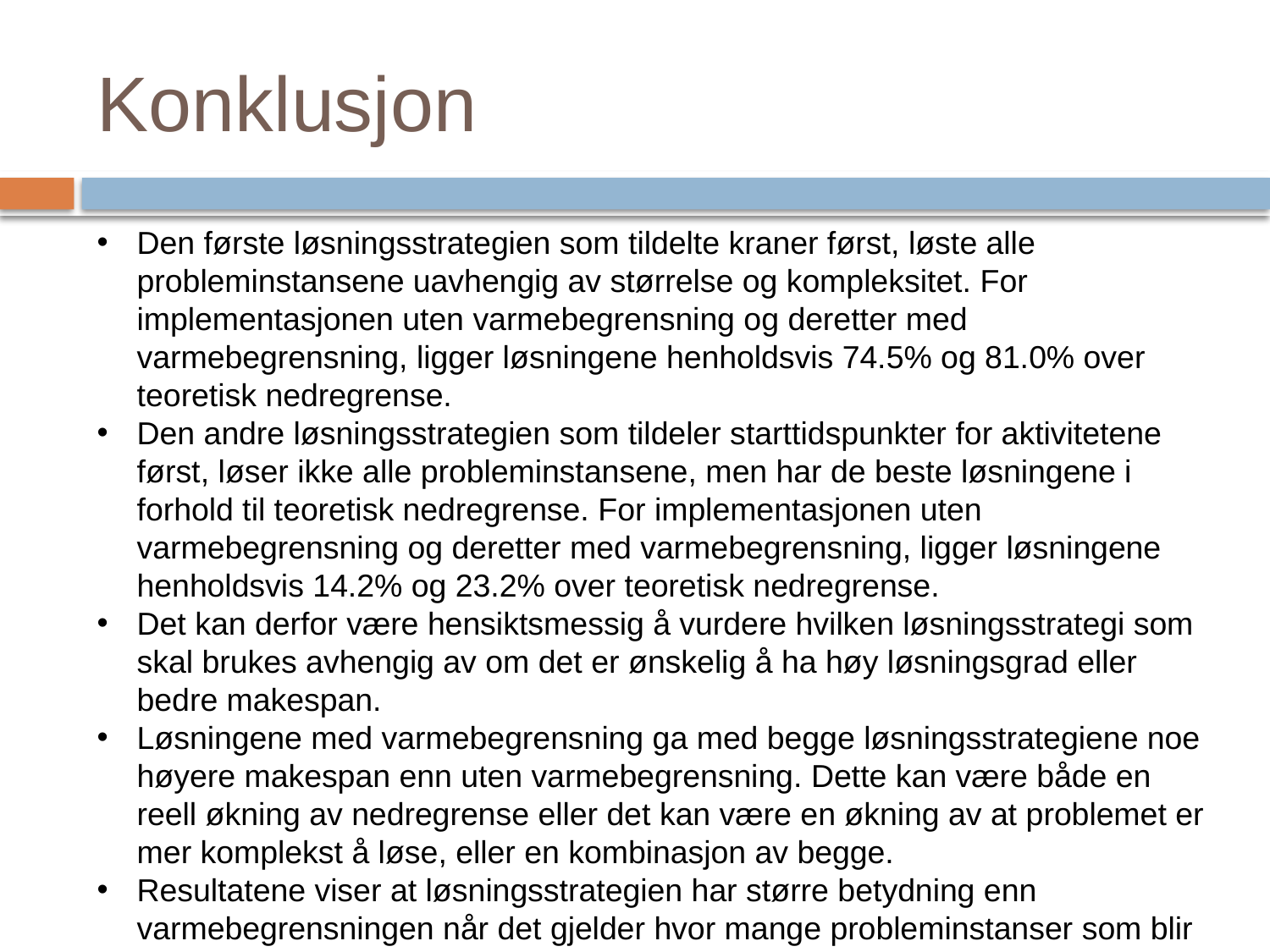

# Konklusjon
Den første løsningsstrategien som tildelte kraner først, løste alle probleminstansene uavhengig av størrelse og kompleksitet. For implementasjonen uten varmebegrensning og deretter med varmebegrensning, ligger løsningene henholdsvis 74.5% og 81.0% over teoretisk nedregrense.
Den andre løsningsstrategien som tildeler starttidspunkter for aktivitetene først, løser ikke alle probleminstansene, men har de beste løsningene i forhold til teoretisk nedregrense. For implementasjonen uten varmebegrensning og deretter med varmebegrensning, ligger løsningene henholdsvis 14.2% og 23.2% over teoretisk nedregrense.
Det kan derfor være hensiktsmessig å vurdere hvilken løsningsstrategi som skal brukes avhengig av om det er ønskelig å ha høy løsningsgrad eller bedre makespan.
Løsningene med varmebegrensning ga med begge løsningsstrategiene noe høyere makespan enn uten varmebegrensning. Dette kan være både en reell økning av nedregrense eller det kan være en økning av at problemet er mer komplekst å løse, eller en kombinasjon av begge.
Resultatene viser at løsningsstrategien har større betydning enn varmebegrensningen når det gjelder hvor mange probleminstanser som blir løst.